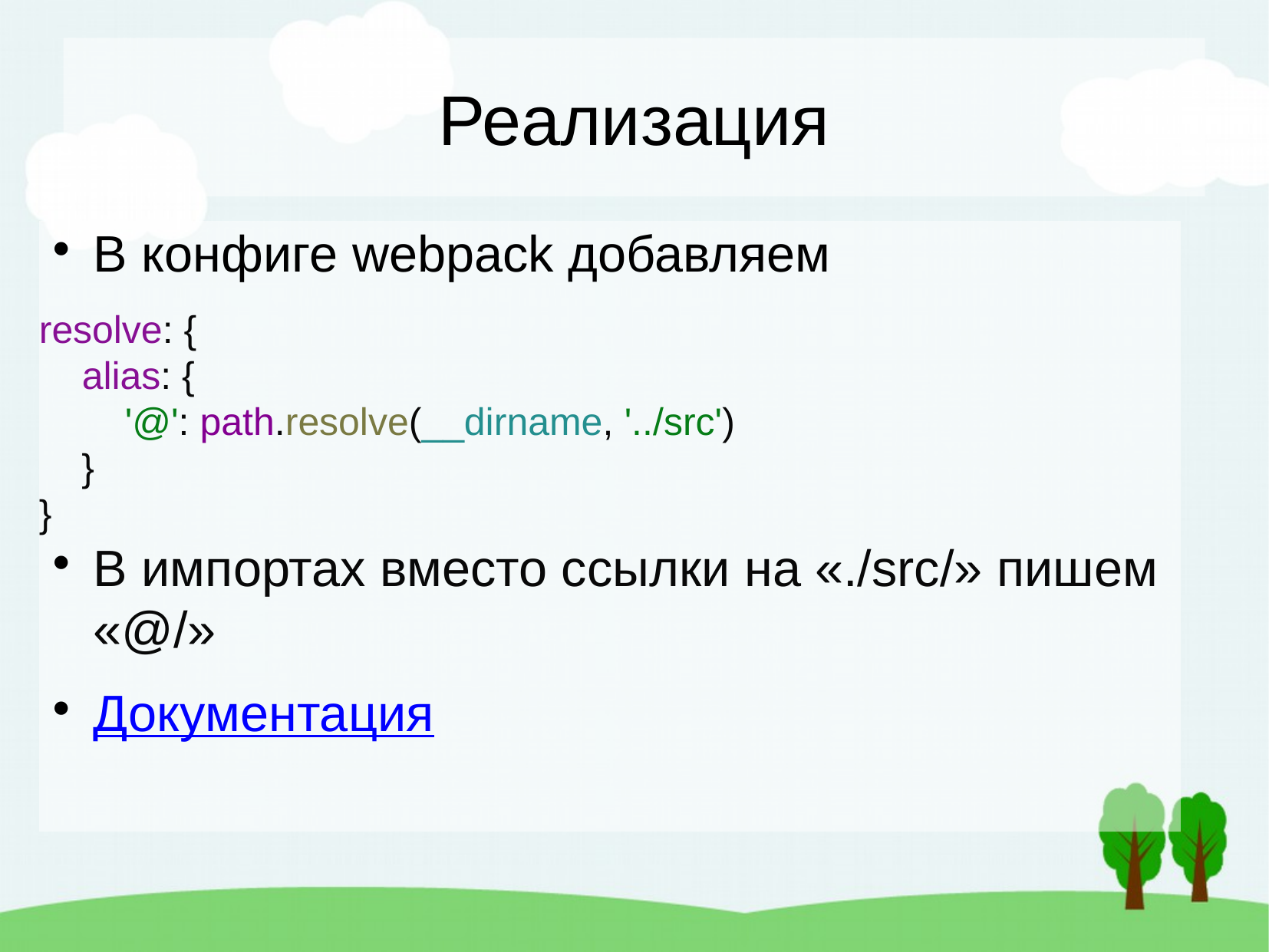

Реализация
В конфиге webpack добавляем
resolve: {
    alias: {
        '@': path.resolve(__dirname, '../src')
    }
}
В импортах вместо ссылки на «./src/» пишем «@/»
Документация